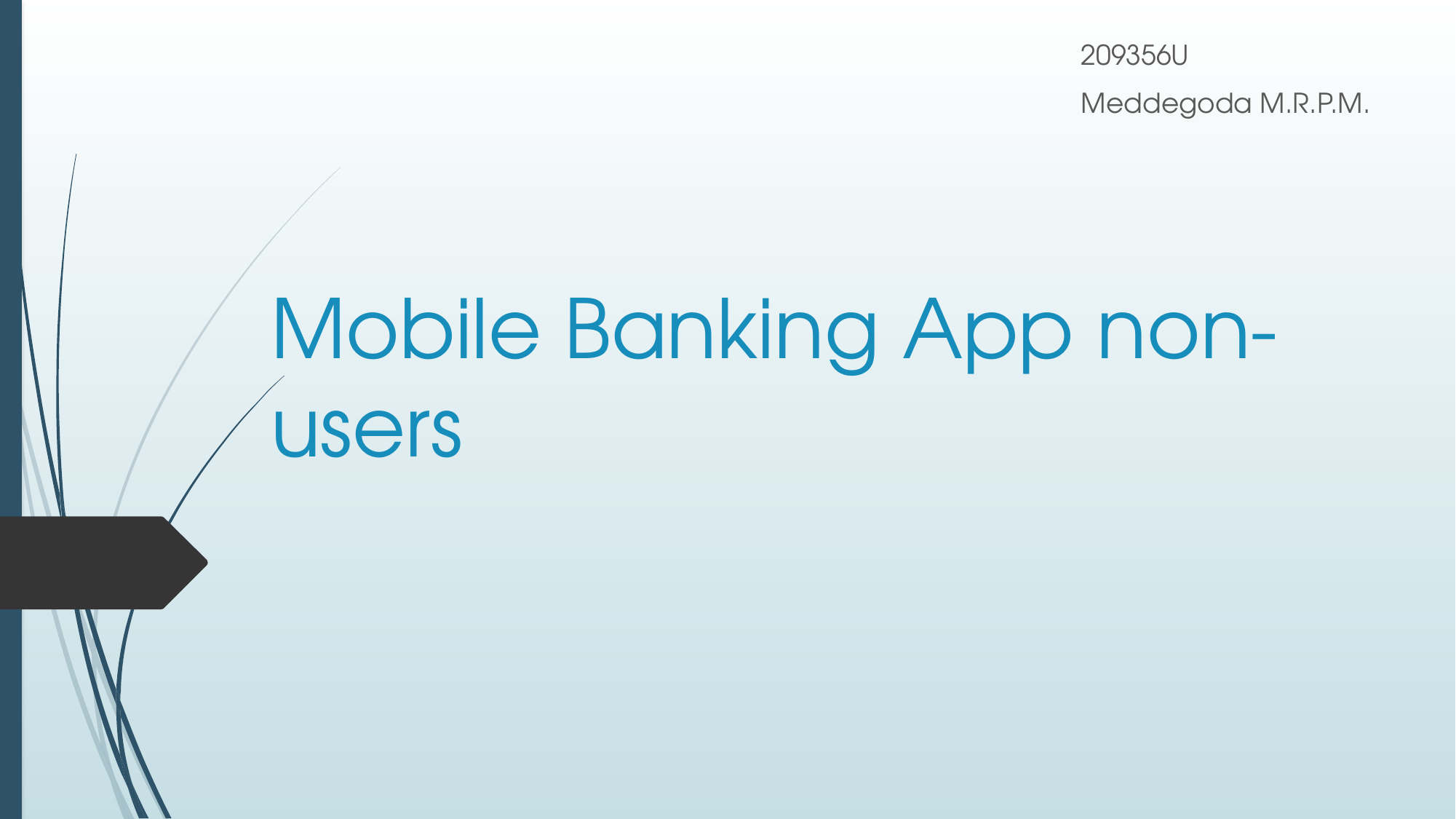

209356U
Meddegoda M.R.P.M.
# Mobile Banking App non-users